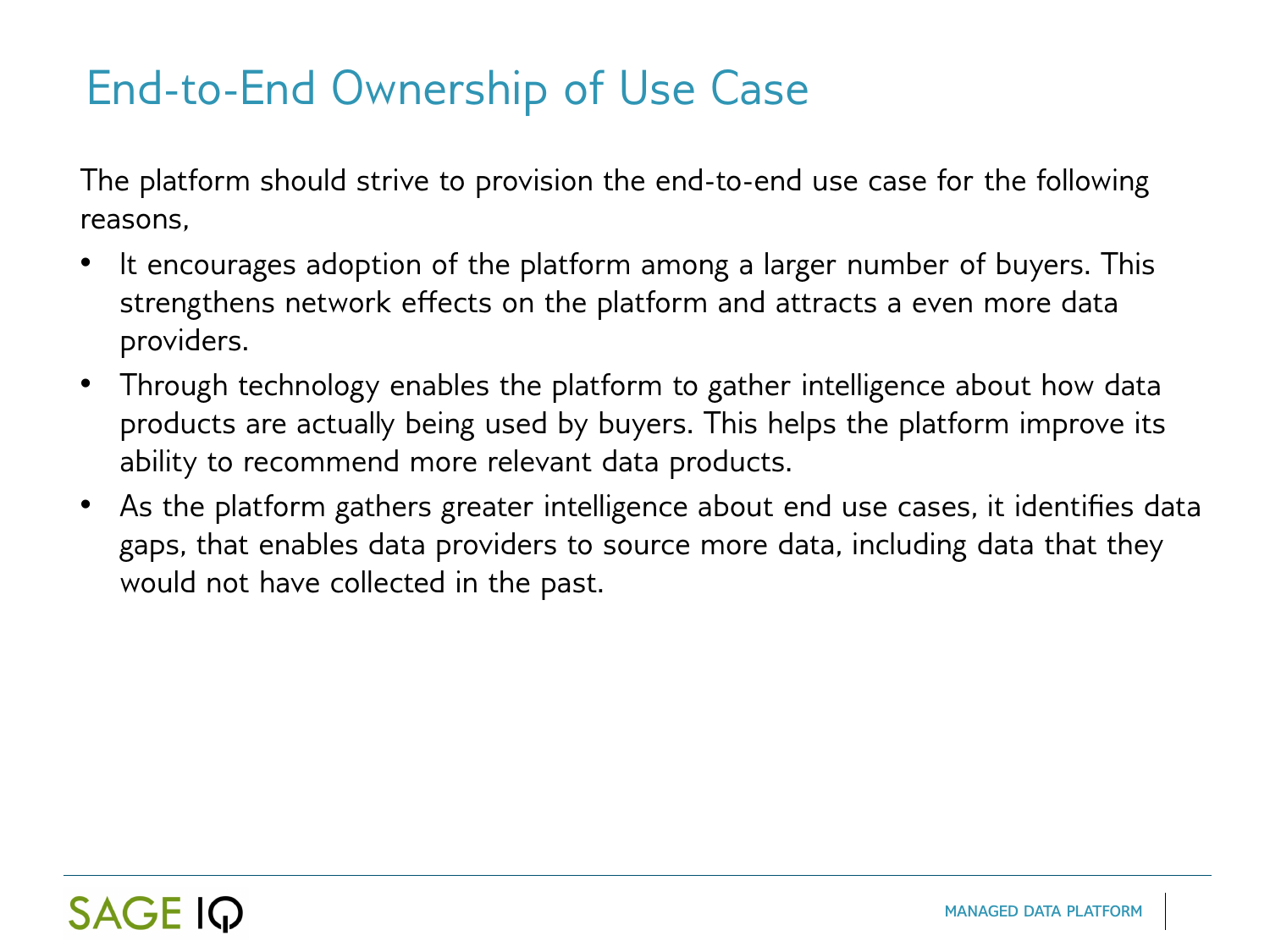

End-to-End Ownership of Use Case
The platform should strive to provision the end-to-end use case for the following reasons,
It encourages adoption of the platform among a larger number of buyers. This strengthens network effects on the platform and attracts a even more data providers.
Through technology enables the platform to gather intelligence about how data products are actually being used by buyers. This helps the platform improve its ability to recommend more relevant data products.
As the platform gathers greater intelligence about end use cases, it identifies data gaps, that enables data providers to source more data, including data that they would not have collected in the past.
85